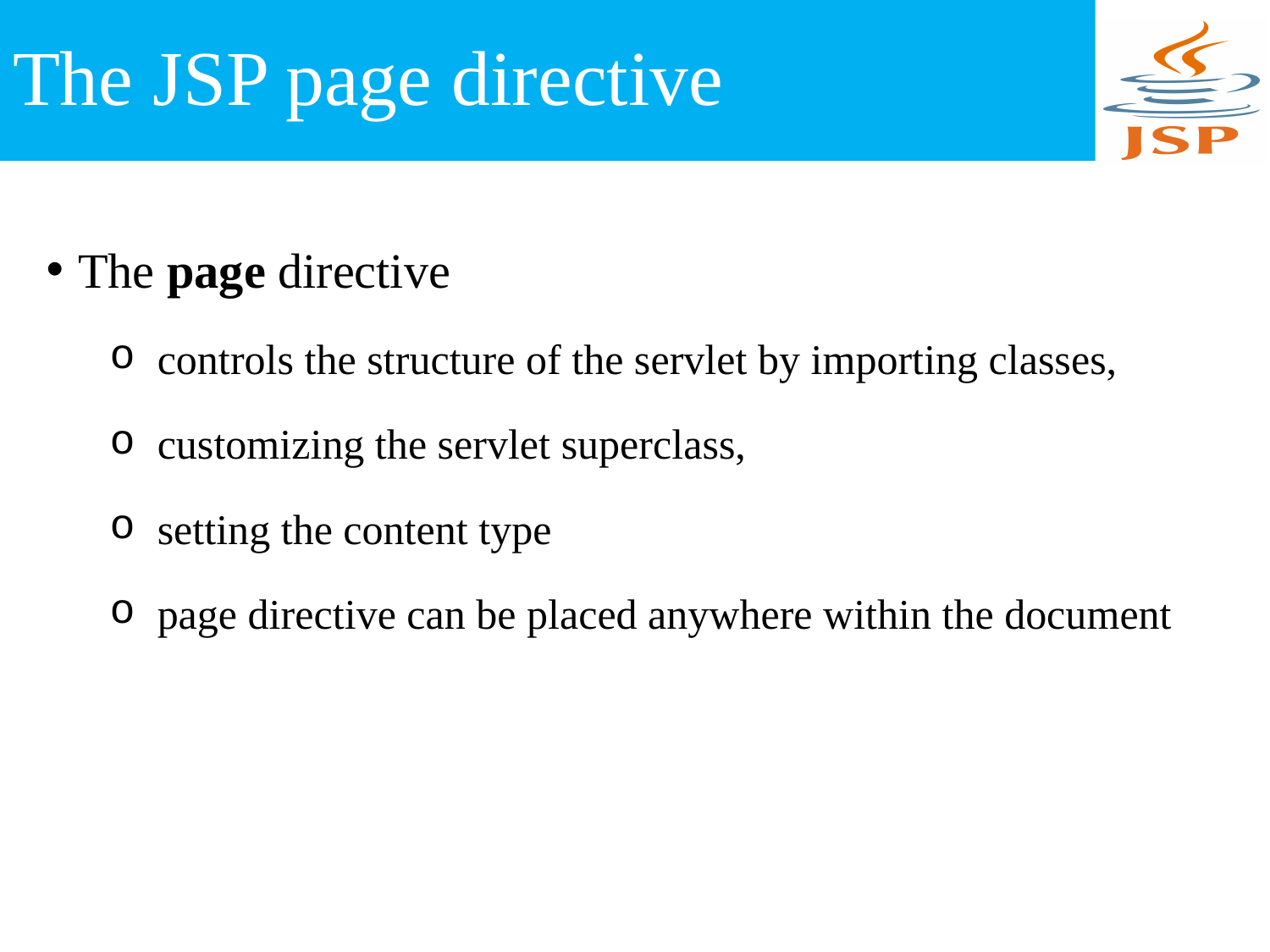

# The JSP page directive
The page directive
controls the structure of the servlet by importing classes,
customizing the servlet superclass,
setting the content type
page directive can be placed anywhere within the document